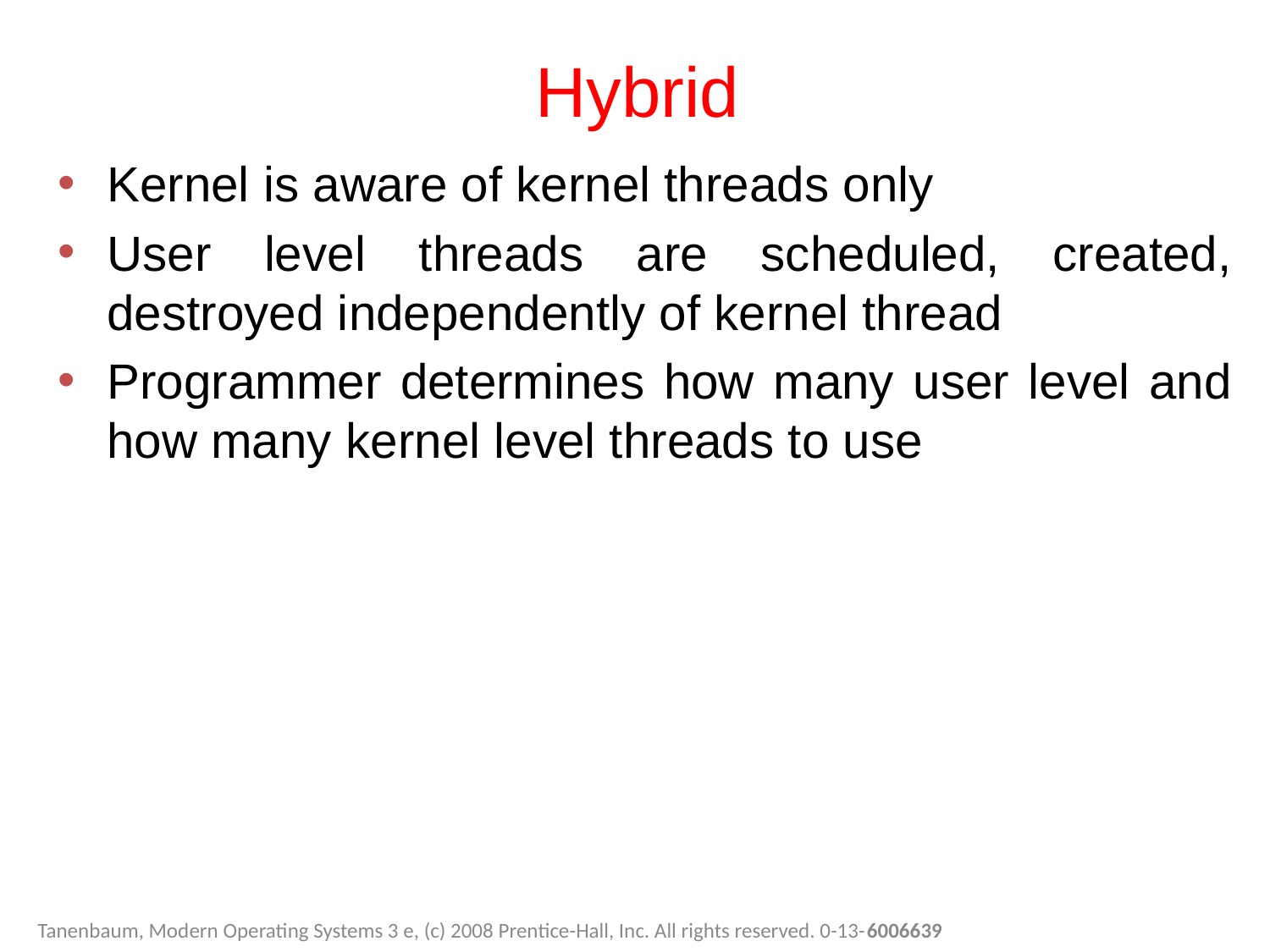

Hybrid
Kernel is aware of kernel threads only
User level threads are scheduled, created, destroyed independently of kernel thread
Programmer determines how many user level and how many kernel level threads to use

Tanenbaum, Modern Operating Systems 3 e, (c) 2008 Prentice-Hall, Inc. All rights reserved. 0-13-6006639